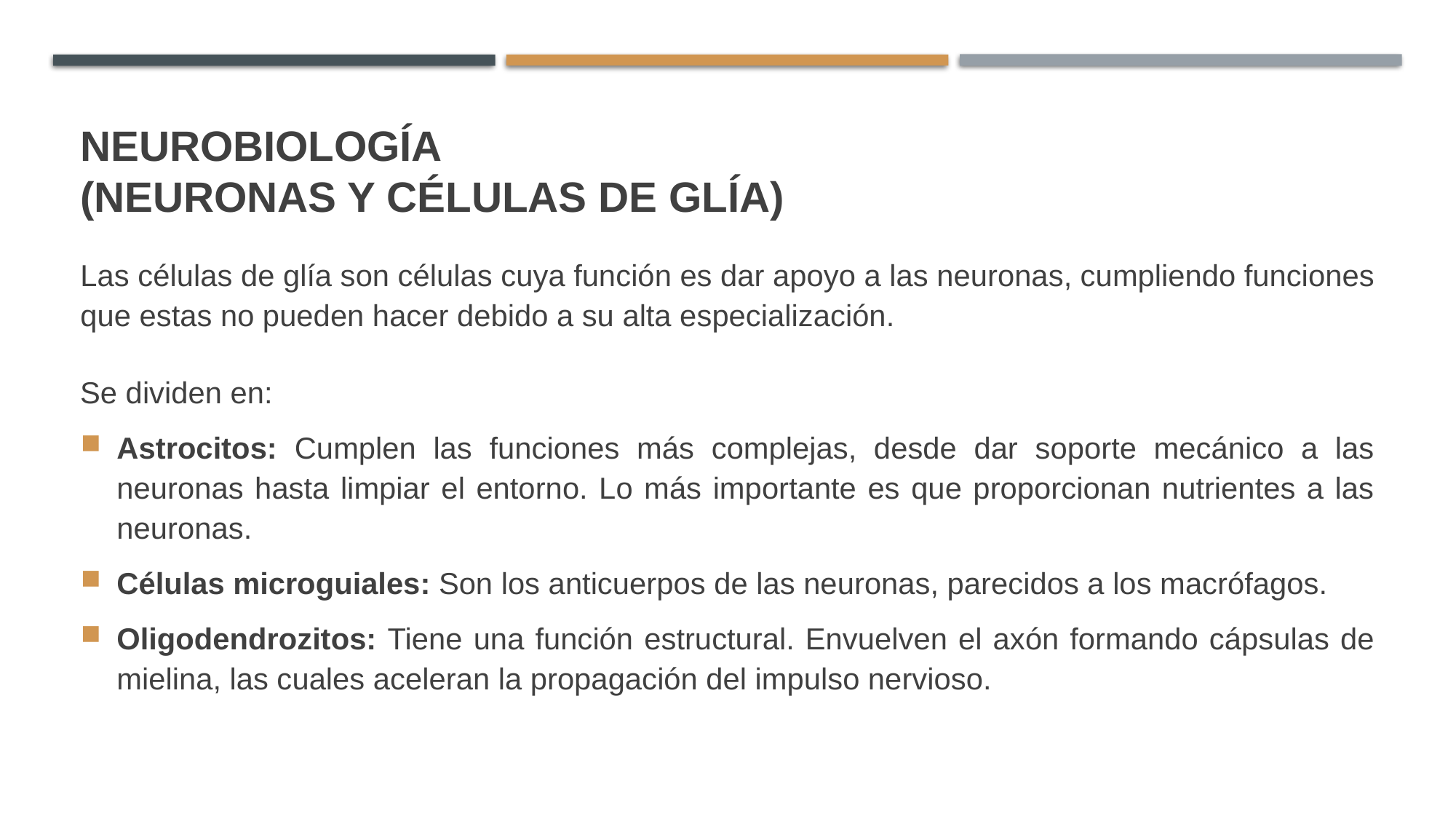

# Neurobiología (NEURONAS y células de glía)
Las células de glía son células cuya función es dar apoyo a las neuronas, cumpliendo funciones que estas no pueden hacer debido a su alta especialización.

Se dividen en:
Astrocitos: Cumplen las funciones más complejas, desde dar soporte mecánico a las neuronas hasta limpiar el entorno. Lo más importante es que proporcionan nutrientes a las neuronas.
Células microguiales: Son los anticuerpos de las neuronas, parecidos a los macrófagos.
Oligodendrozitos: Tiene una función estructural. Envuelven el axón formando cápsulas de mielina, las cuales aceleran la propagación del impulso nervioso.